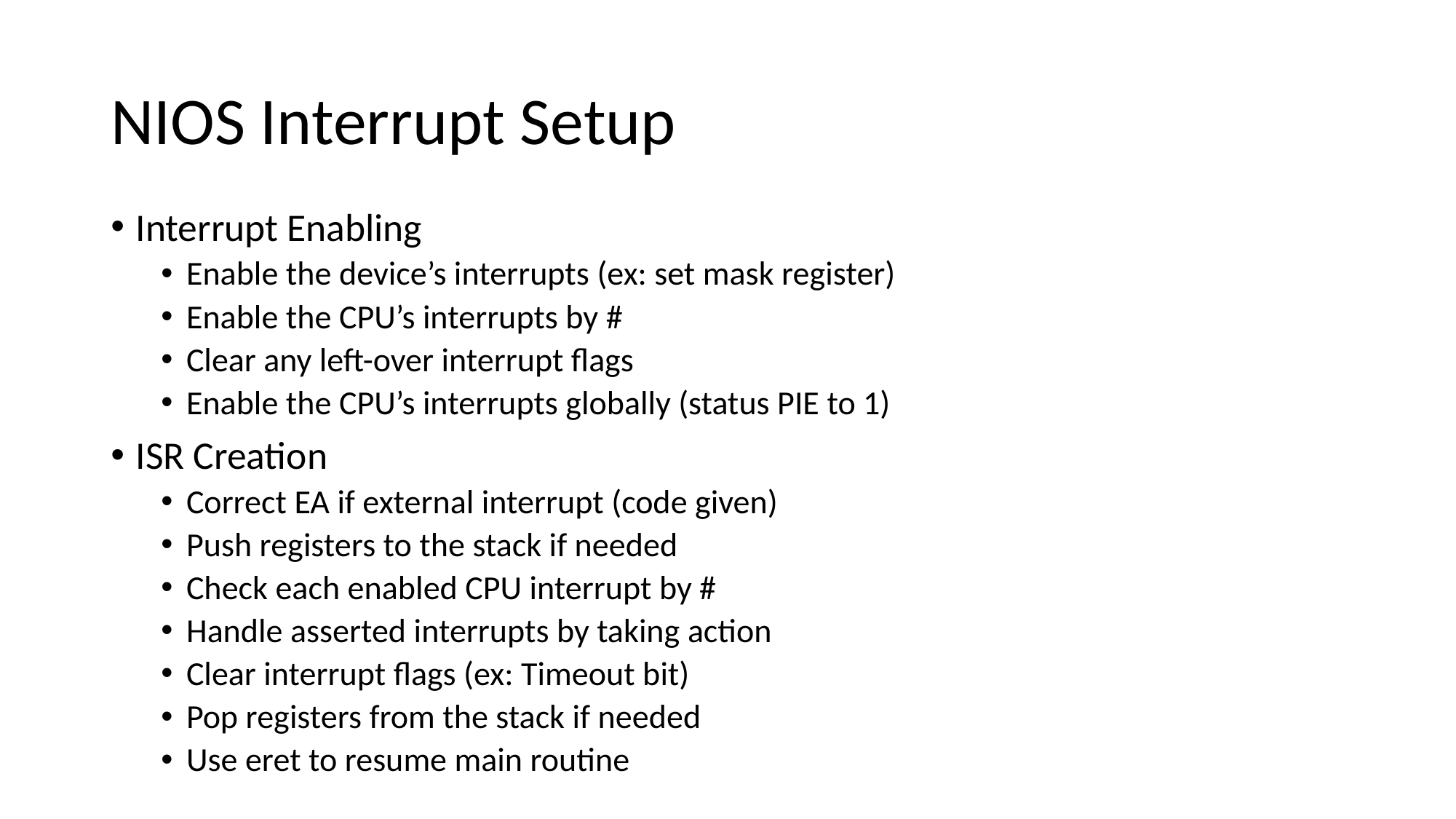

# NIOS Interrupt Setup
Interrupt Enabling
Enable the device’s interrupts (ex: set mask register)
Enable the CPU’s interrupts by #
Clear any left-over interrupt flags
Enable the CPU’s interrupts globally (status PIE to 1)
ISR Creation
Correct EA if external interrupt (code given)
Push registers to the stack if needed
Check each enabled CPU interrupt by #
Handle asserted interrupts by taking action
Clear interrupt flags (ex: Timeout bit)
Pop registers from the stack if needed
Use eret to resume main routine